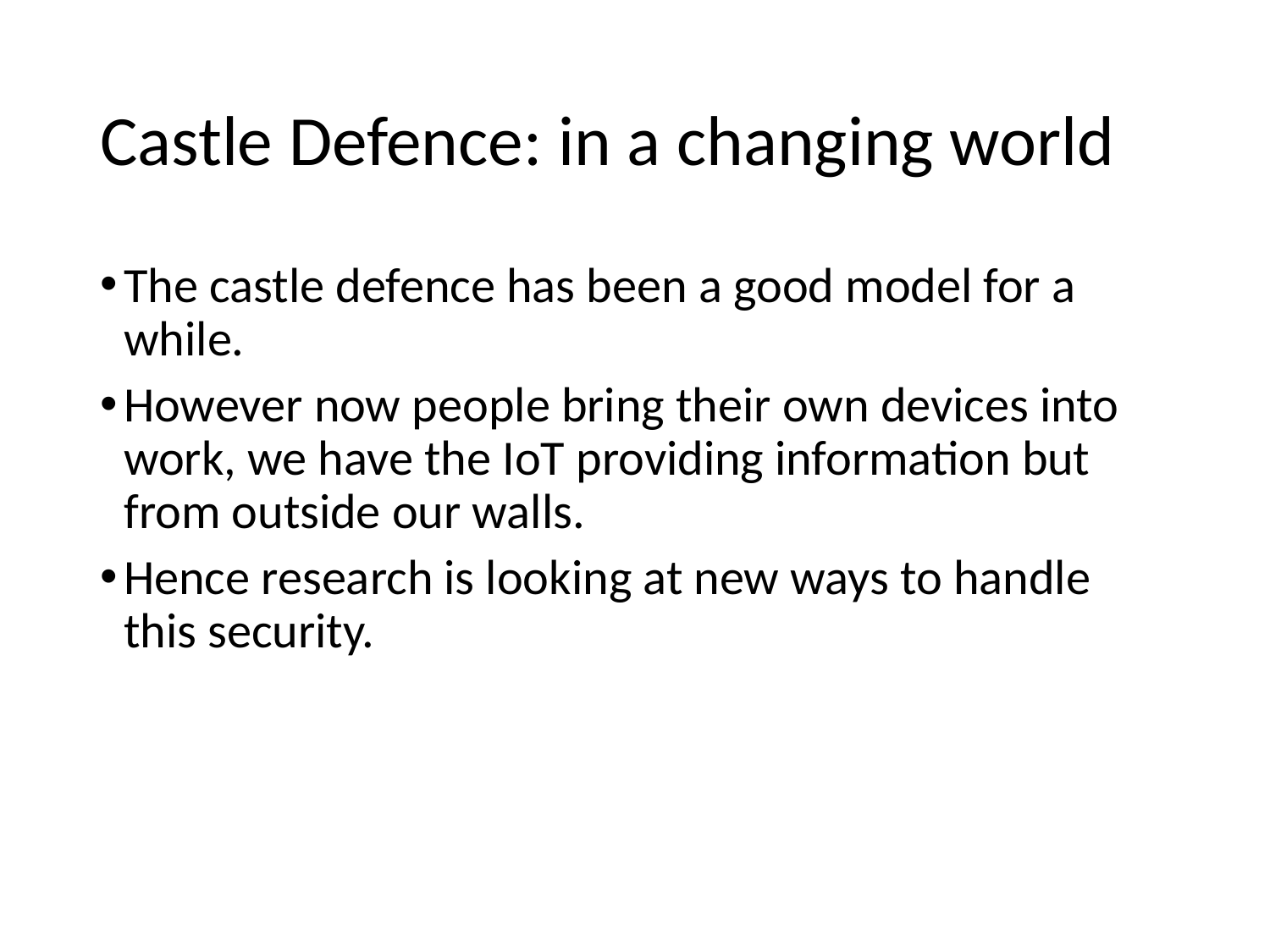

# Castle Defence: in a changing world
The castle defence has been a good model for a while.
However now people bring their own devices into work, we have the IoT providing information but from outside our walls.
Hence research is looking at new ways to handle this security.